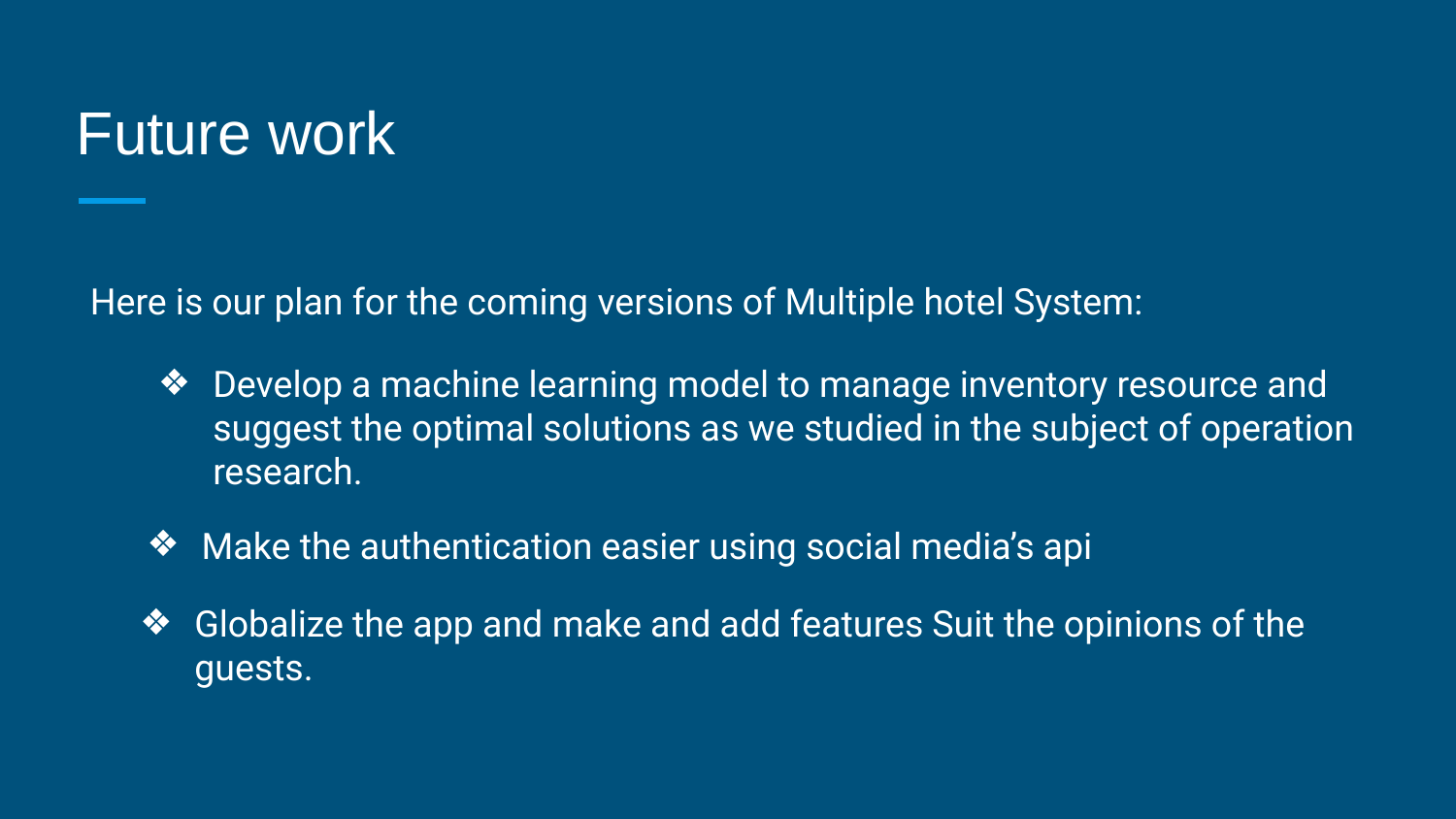

# Future work
Here is our plan for the coming versions of Multiple hotel System:
Develop a machine learning model to manage inventory resource and suggest the optimal solutions as we studied in the subject of operation research.
Make the authentication easier using social media’s api

Globalize the app and make and add features Suit the opinions of the guests.